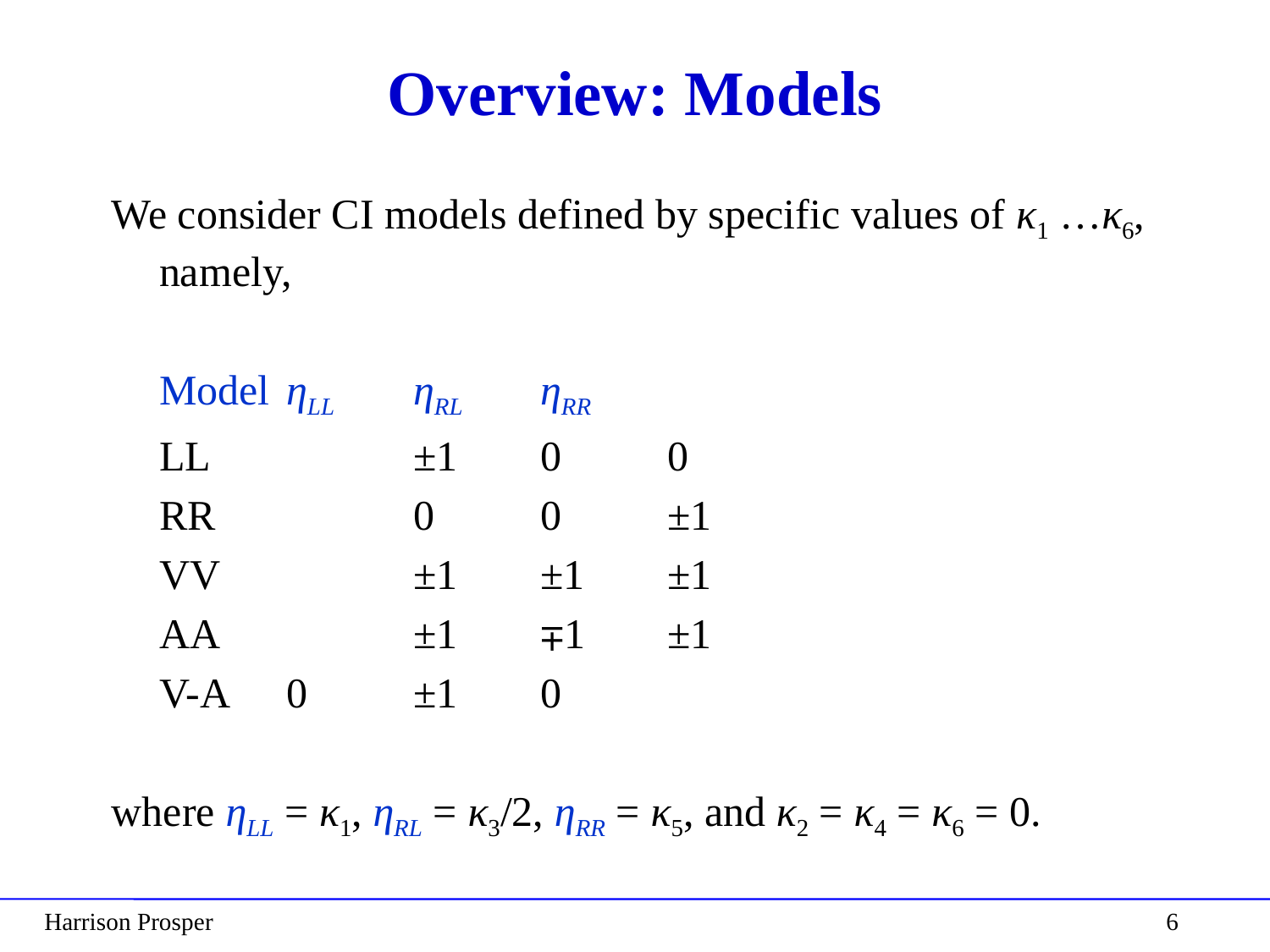

# Overview: Models
We consider CI models defined by specific values of κ1 …κ6, namely,

	Model	ηLL	ηRL	ηRR
	LL 		±1 	0 	0
	RR 		0 	0 	±1
	VV 		±1 	±1 	±1
	AA 		±1 	∓1 	±1
	V-A 	0 	±1 	0

where ηLL = κ1, ηRL = κ3/2, ηRR = κ5, and κ2 = κ4 = κ6 = 0.
Harrison Prosper
6